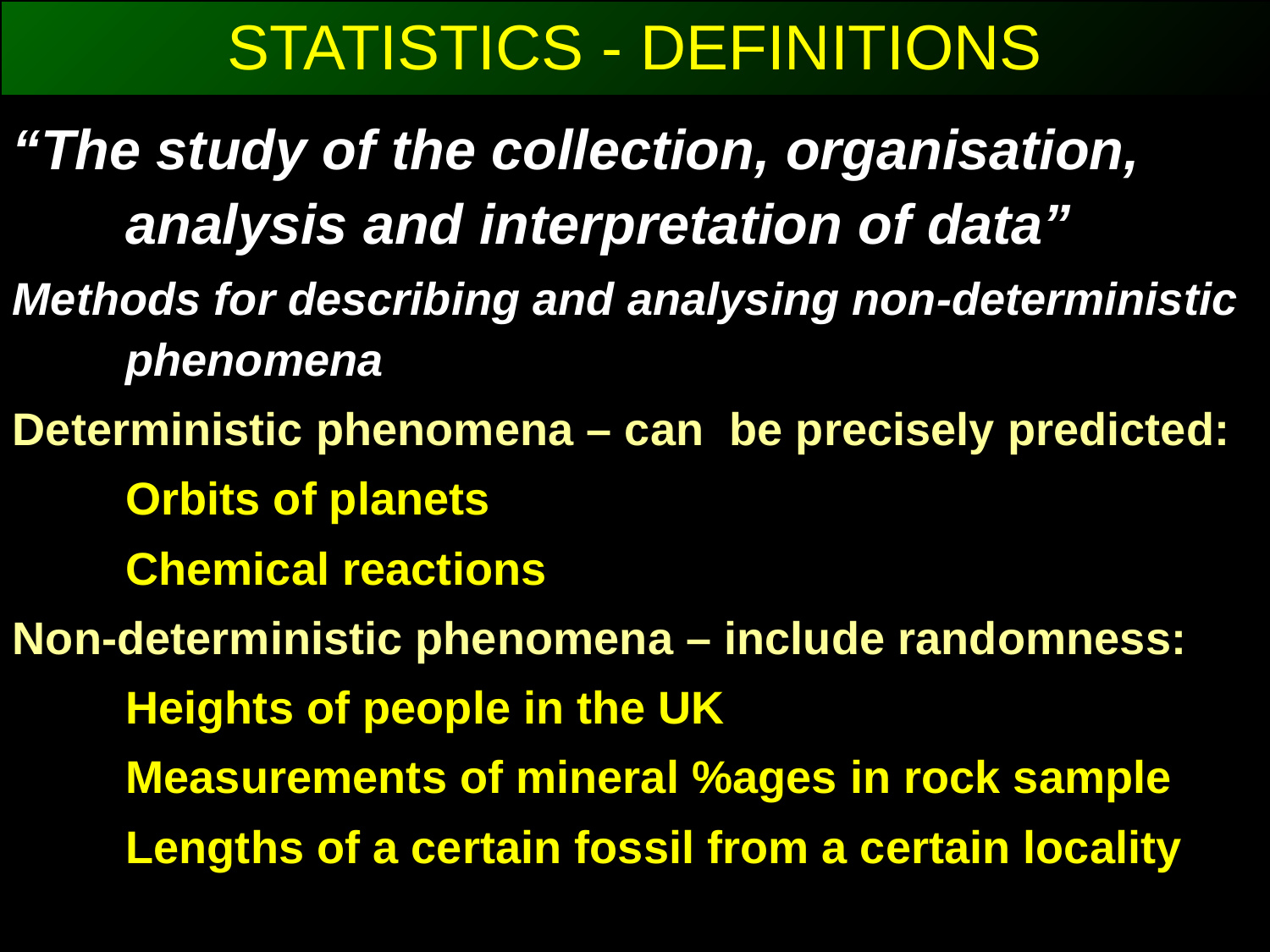

STATISTICS - DEFINITIONS
“The study of the collection, organisation, analysis and interpretation of data”
Methods for describing and analysing non-deterministic phenomena
Deterministic phenomena – can  be precisely predicted:
	Orbits of planets
	Chemical reactions
Non-deterministic phenomena – include randomness:
	Heights of people in the UK
	Measurements of mineral %ages in rock sample
	Lengths of a certain fossil from a certain locality